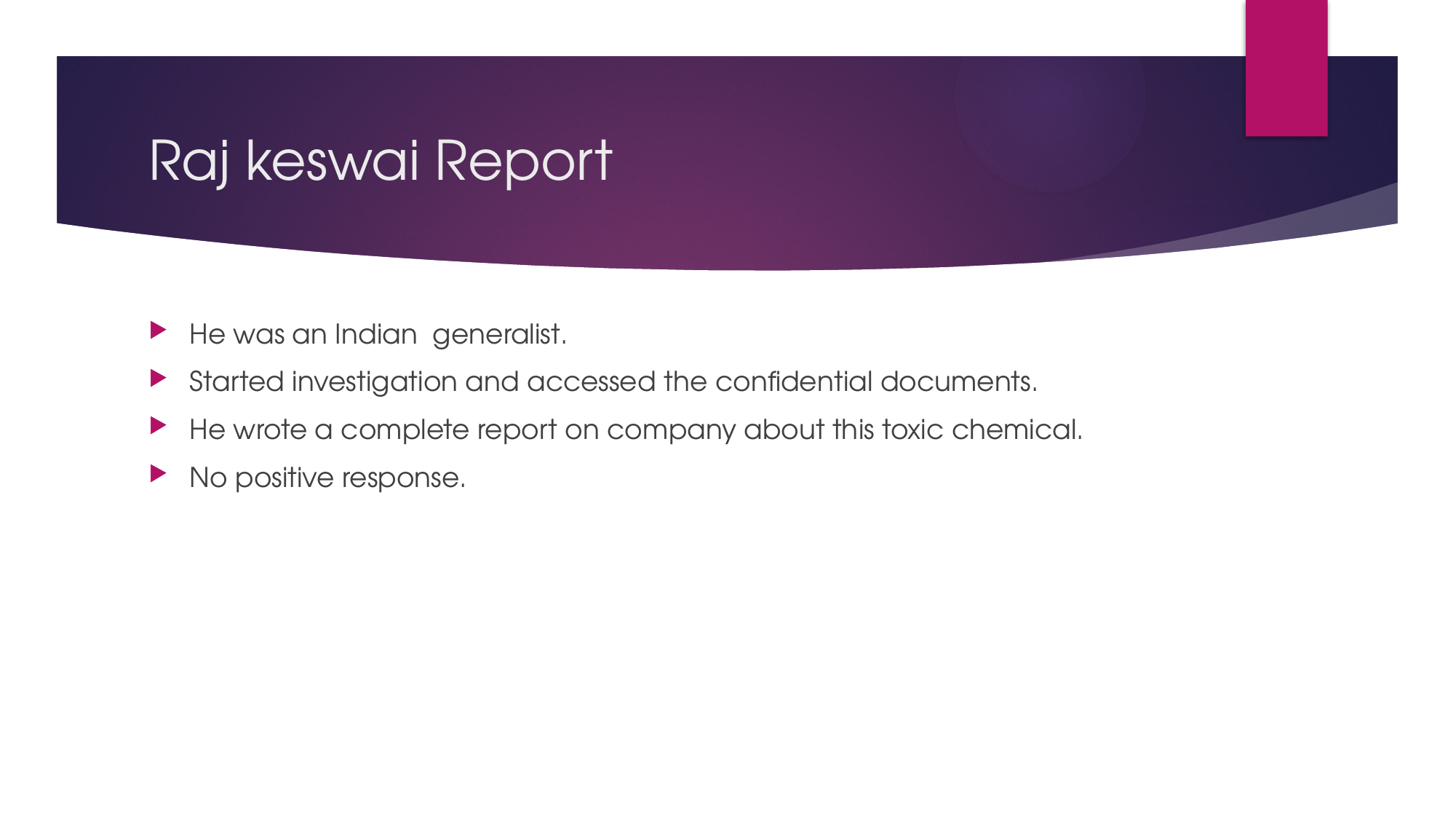

# Raj keswai Report
He was an Indian  generalist.
Started investigation and accessed the confidential documents.
He wrote a complete report on company about this toxic chemical.
No positive response.